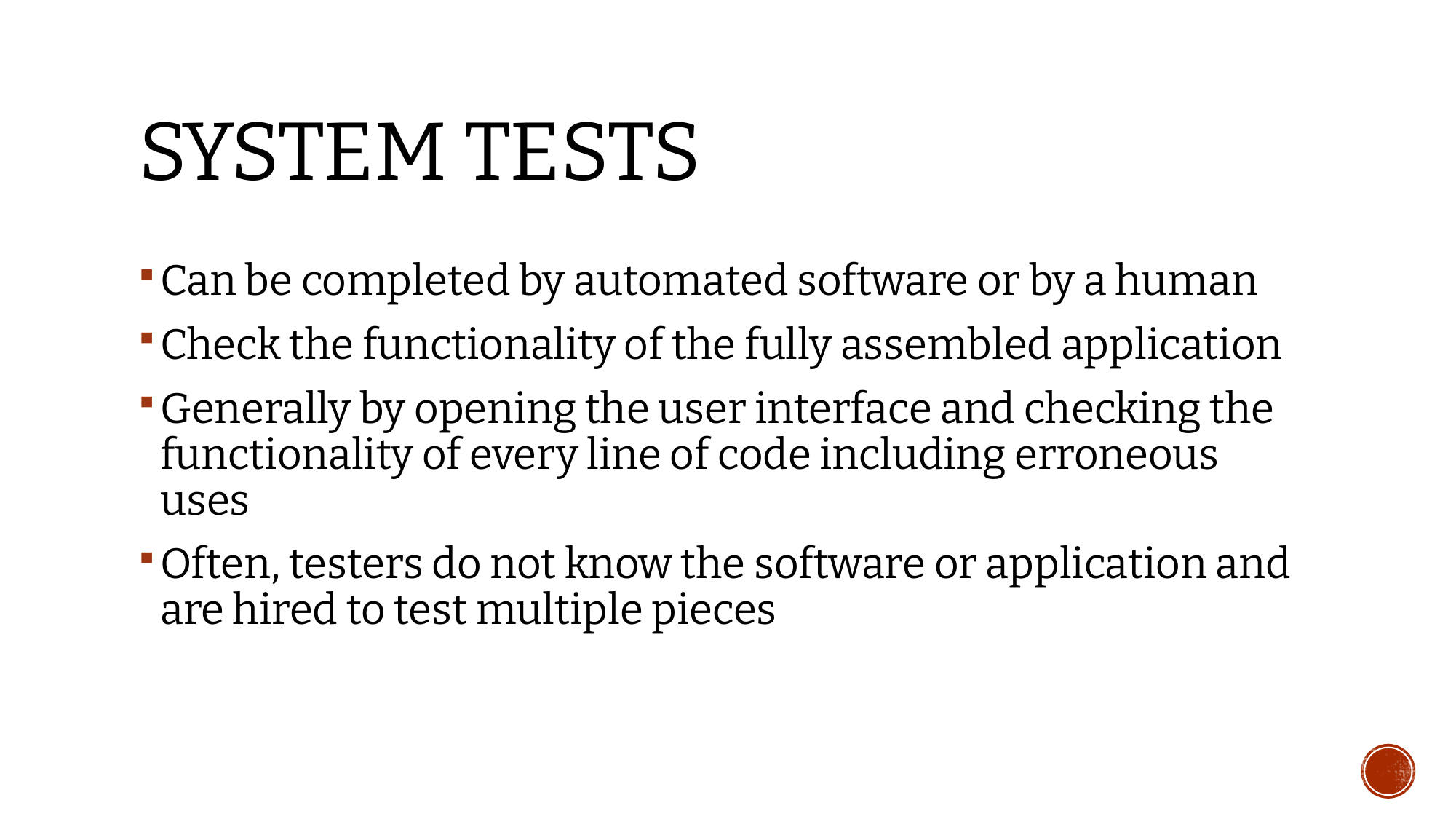

# System Tests
Can be completed by automated software or by a human
Check the functionality of the fully assembled application
Generally by opening the user interface and checking the functionality of every line of code including erroneous uses
Often, testers do not know the software or application and are hired to test multiple pieces